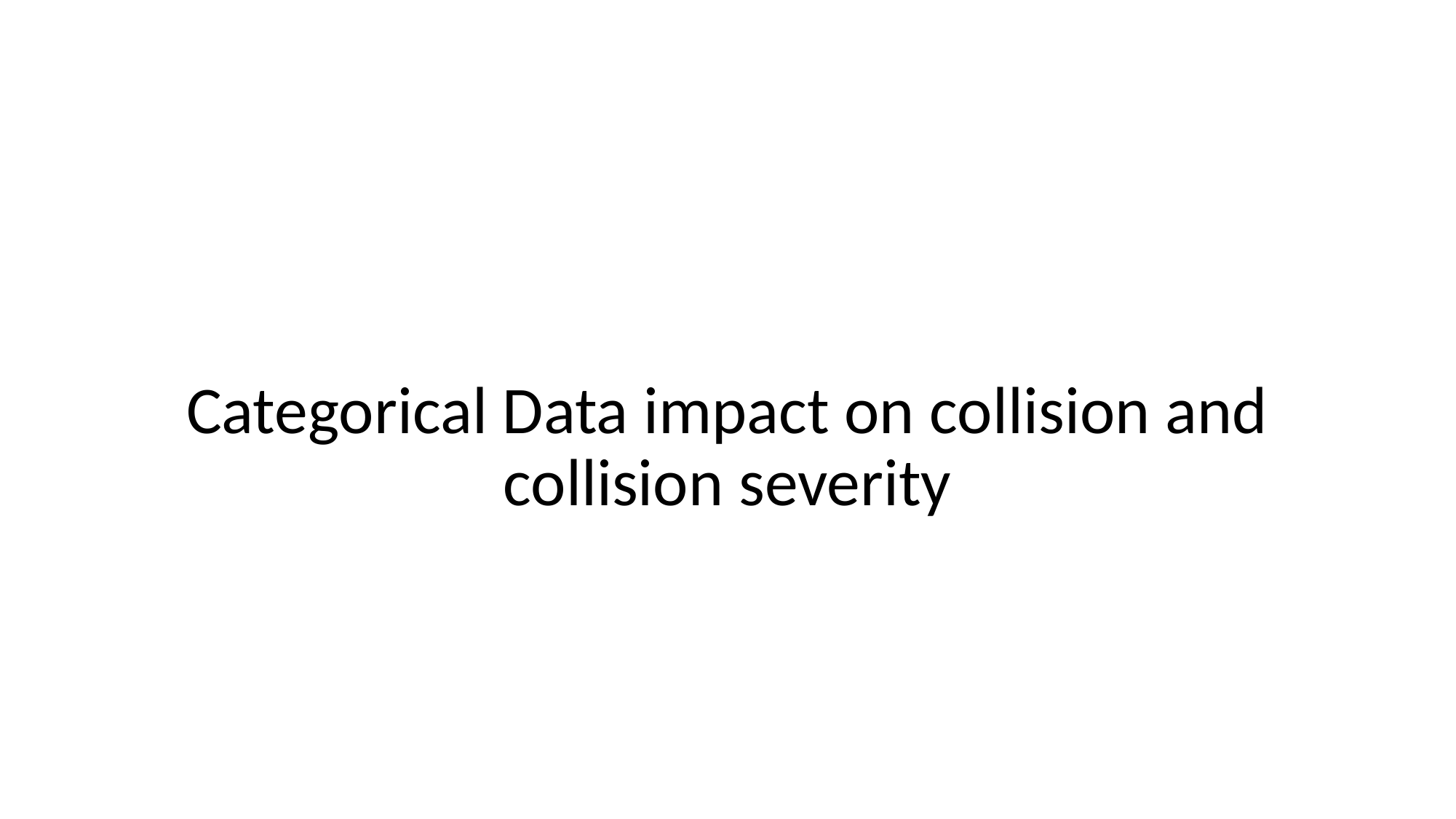

# Categorical Data impact on collision and collision severity